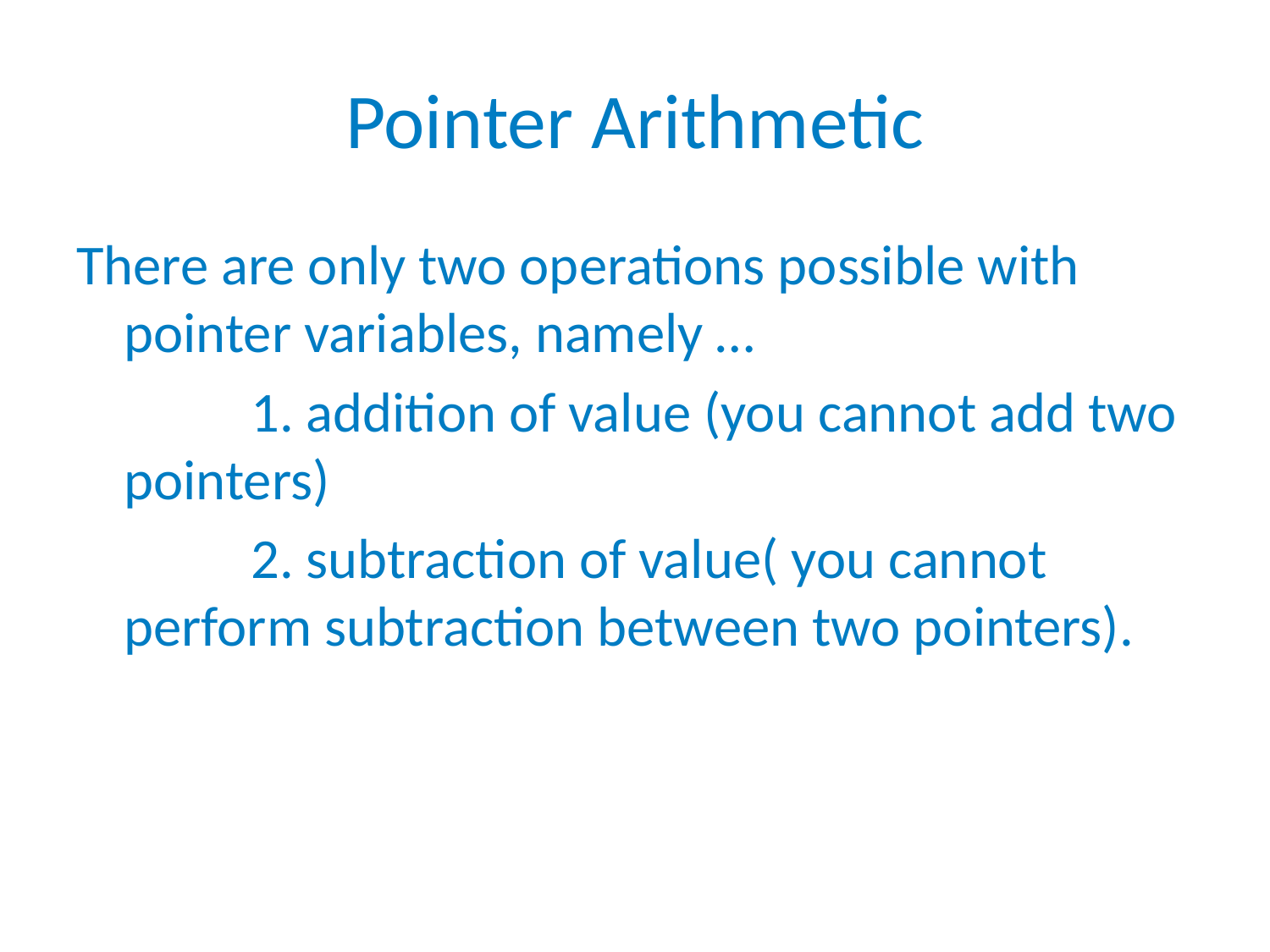

# Pointer Arithmetic
There are only two operations possible with pointer variables, namely …
		1. addition of value (you cannot add two pointers)
		2. subtraction of value( you cannot perform subtraction between two pointers).